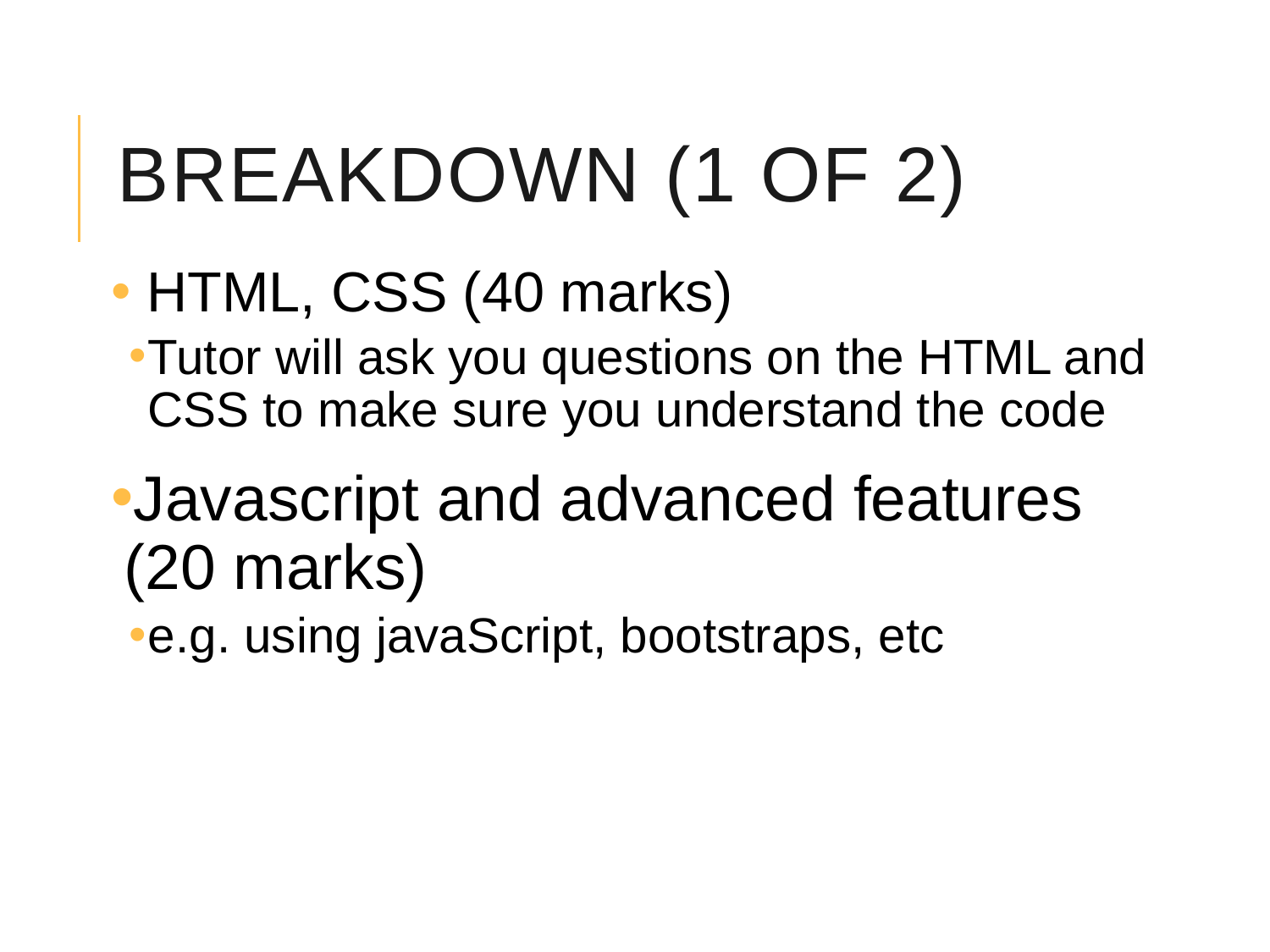

# Breakdown (1 of 2)
 HTML, CSS (40 marks)
Tutor will ask you questions on the HTML and CSS to make sure you understand the code
Javascript and advanced features (20 marks)
e.g. using javaScript, bootstraps, etc